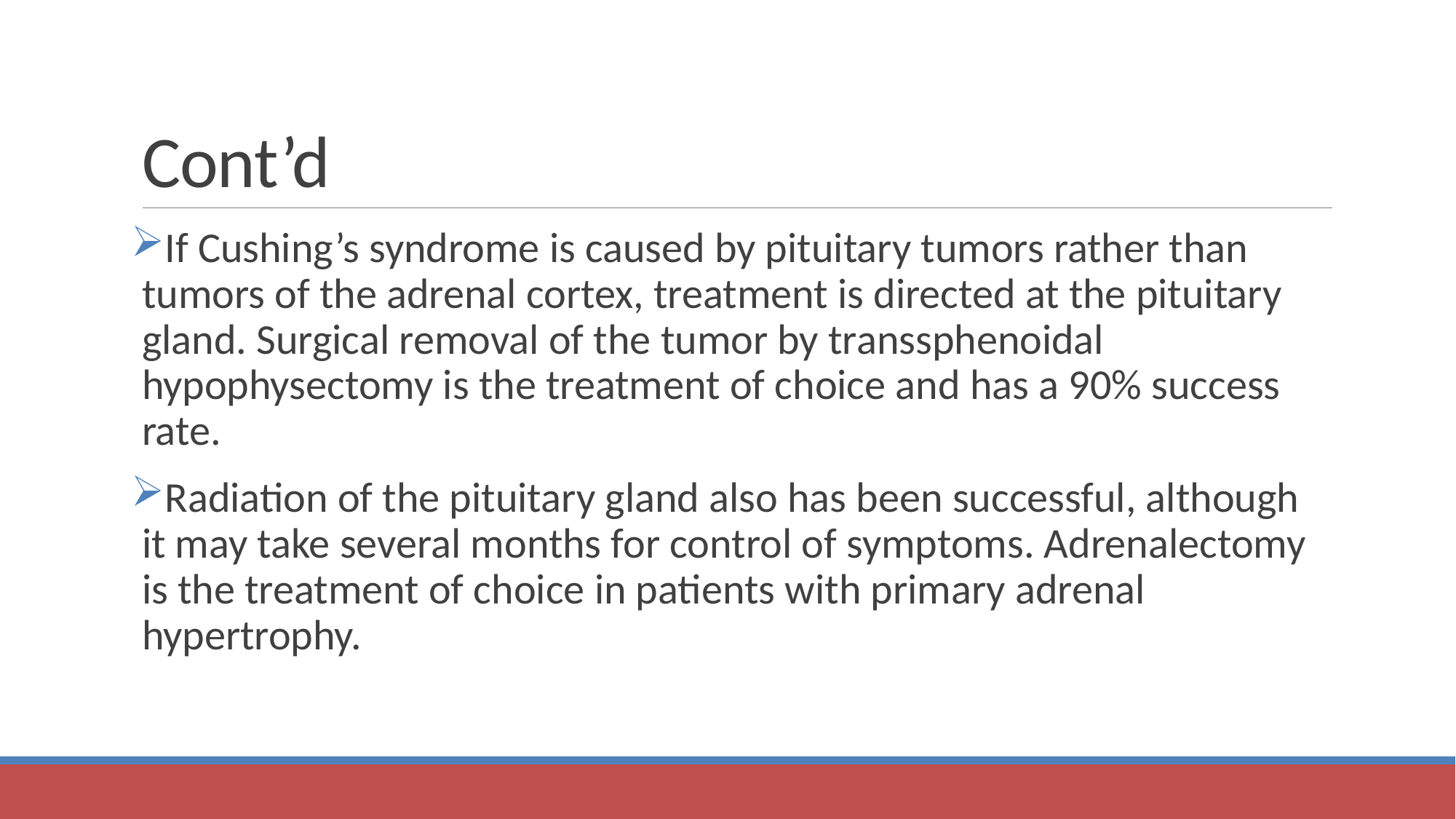

# Cont’d
If Cushing’s syndrome is caused by pituitary tumors rather than tumors of the adrenal cortex, treatment is directed at the pituitary gland. Surgical removal of the tumor by transsphenoidal hypophysectomy is the treatment of choice and has a 90% success rate.
Radiation of the pituitary gland also has been successful, although it may take several months for control of symptoms. Adrenalectomy is the treatment of choice in patients with primary adrenal hypertrophy.